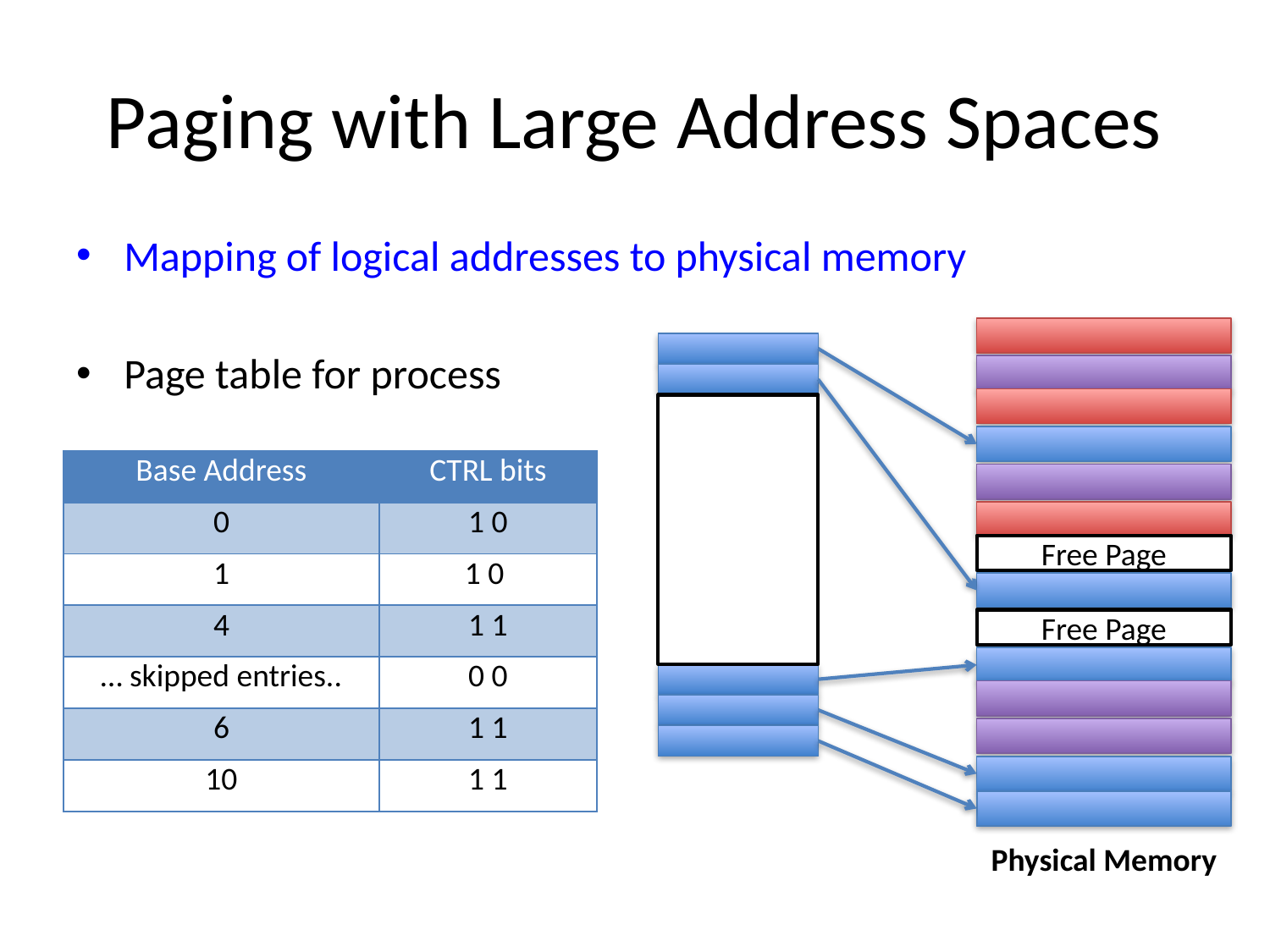

# Paging with Large Address Spaces
Mapping of logical addresses to physical memory

Page table for process

| Base Address | CTRL bits |
| --- | --- |
| 0 | 1 0 |
| 1 | 1 0 |
| 4 | 1 1 |
| … skipped entries.. | 0 0 |
| 6 | 1 1 |
| 10 | 1 1 |

Free Page

Free Page

Physical Memory